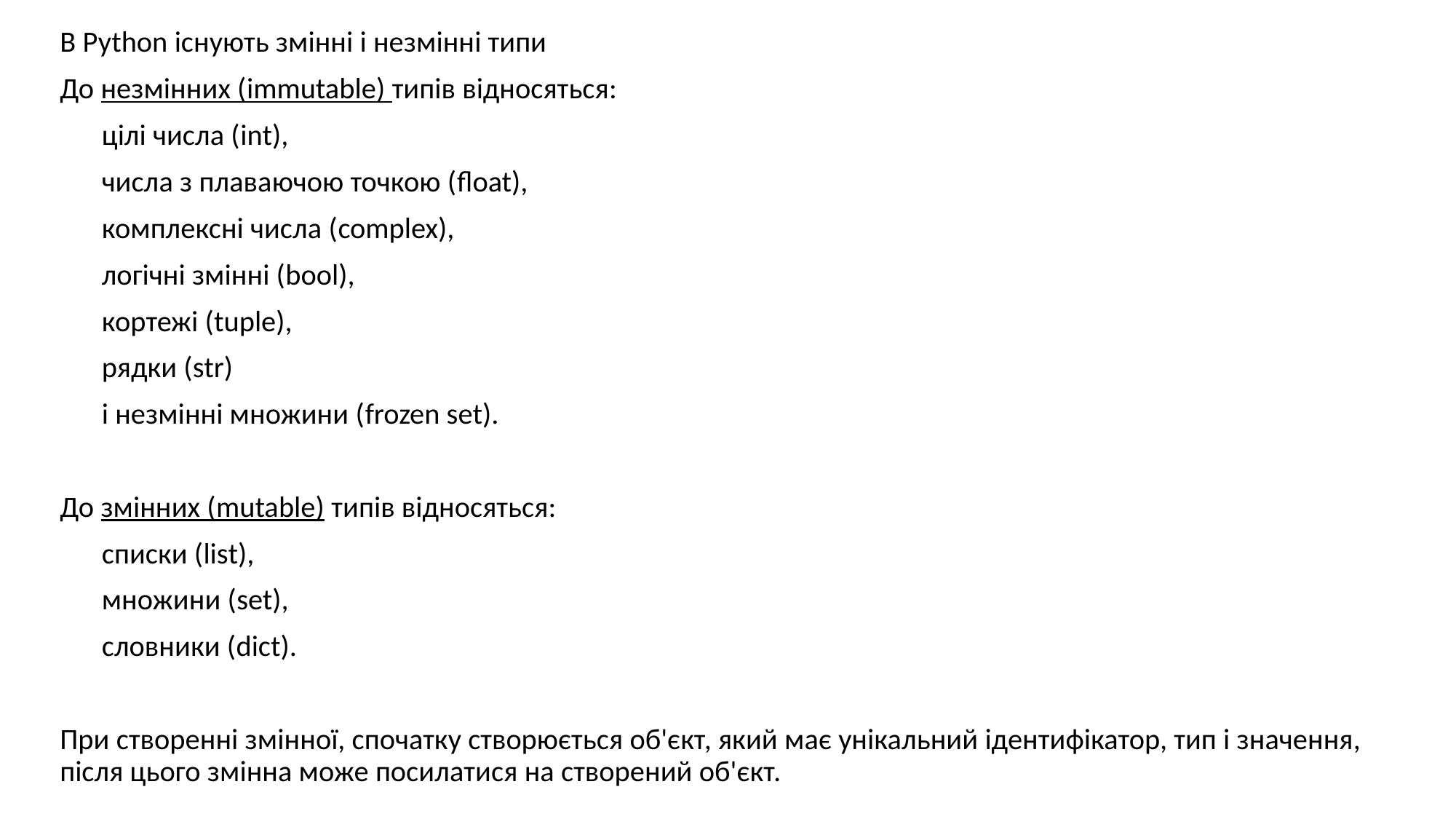

В Python існують змінні і незмінні типи
До незмінних (immutable) типів відносяться:
цілі числа (int),
числа з плаваючою точкою (float),
комплексні числа (complex),
логічні змінні (bool),
кортежі (tuple),
рядки (str)
і незмінні множини (frozen set).

До змінних (mutable) типів відносяться:
списки (list),
множини (set),
словники (dict).

При створенні змінної, спочатку створюється об'єкт, який має унікальний ідентифікатор, тип і значення, після цього змінна може посилатися на створений об'єкт.